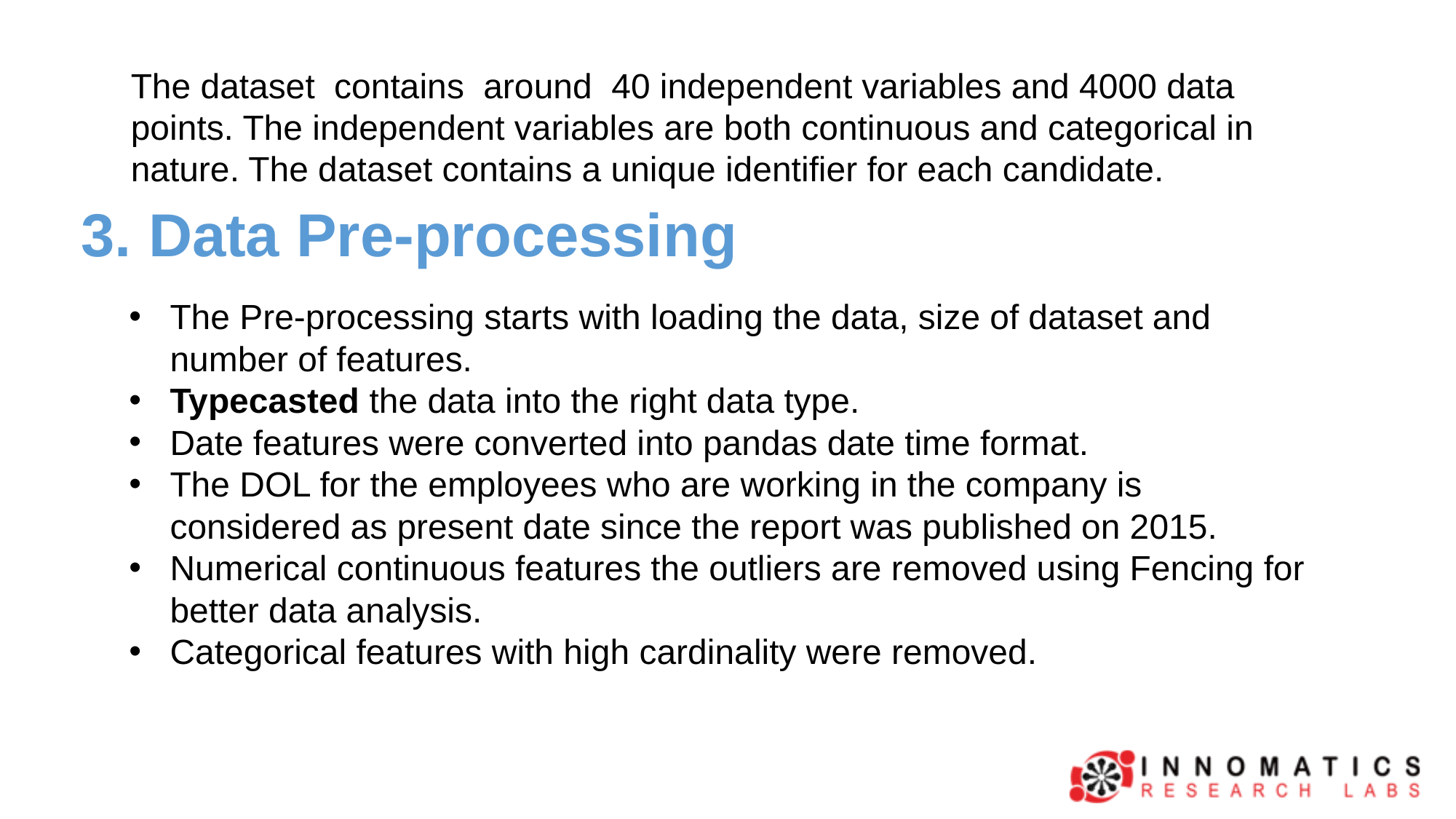

The dataset  contains  around  40 independent variables and 4000 data points. The independent variables are both continuous and categorical in nature. The dataset contains a unique identifier for each candidate.
3. Data Pre-processing
The Pre-processing starts with loading the data, size of dataset and number of features.
Typecasted the data into the right data type.
Date features were converted into pandas date time format.
The DOL for the employees who are working in the company is considered as present date since the report was published on 2015.
Numerical continuous features the outliers are removed using Fencing for better data analysis.
Categorical features with high cardinality were removed.